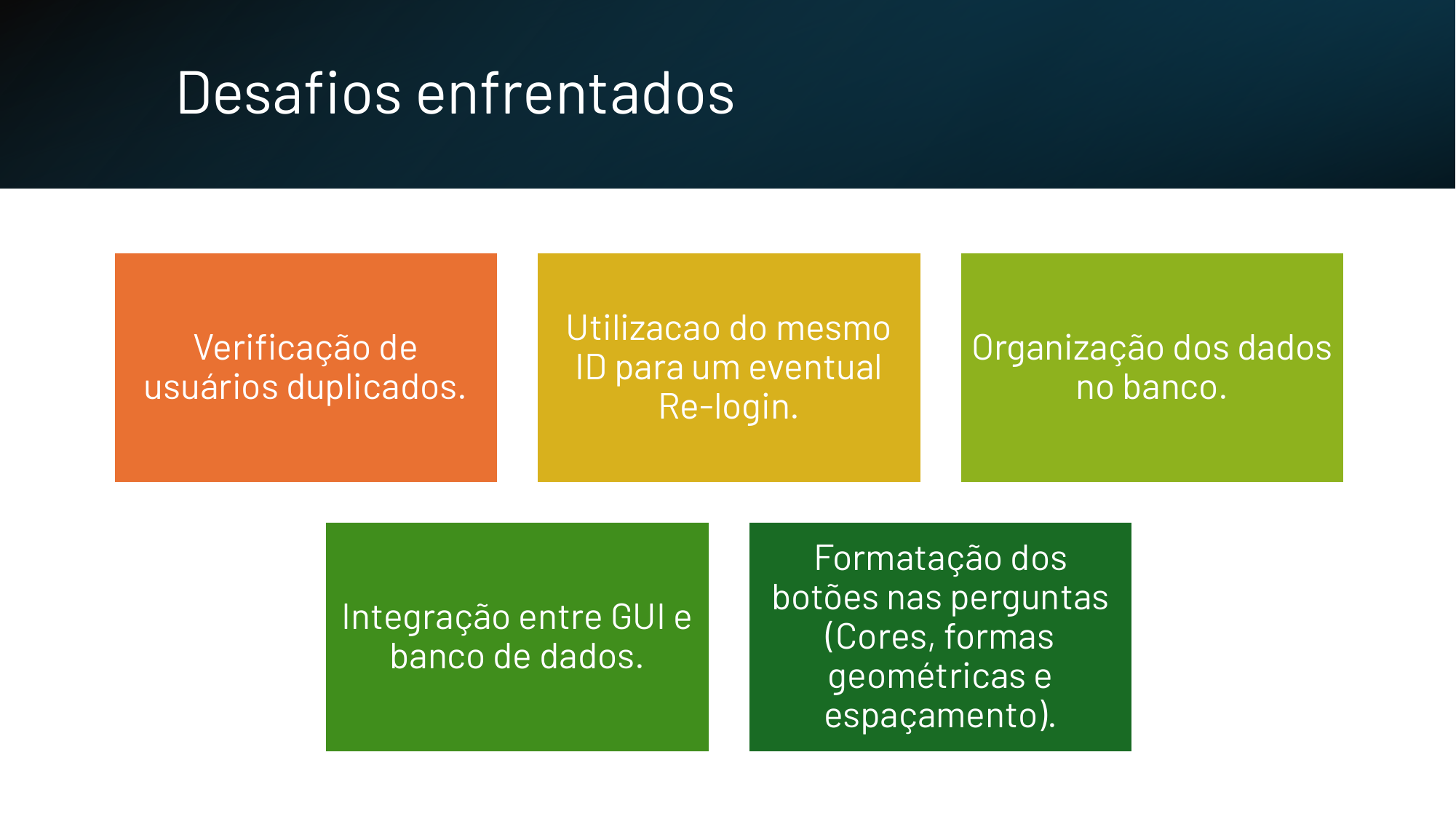

# Desafios enfrentados
Verificação de usuários duplicados.
Utilizacao do mesmo ID para um eventual Re-login.
Organização dos dados no banco.
Integração entre GUI e banco de dados.
Formatação dos botões nas perguntas (Cores, formas geométricas e espaçamento).